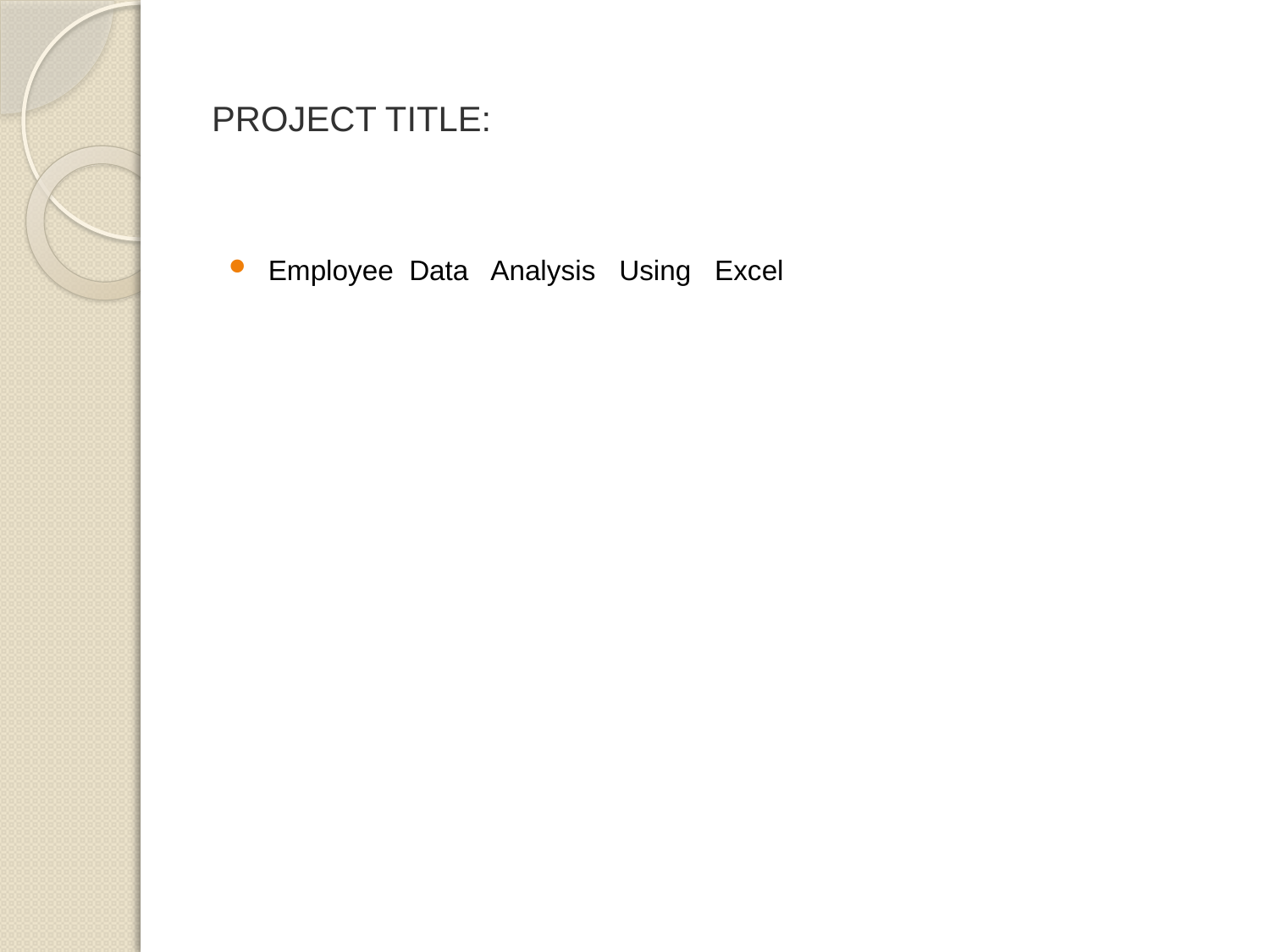

# PROJECT TITLE:
Employee  Data   Analysis   Using   Excel